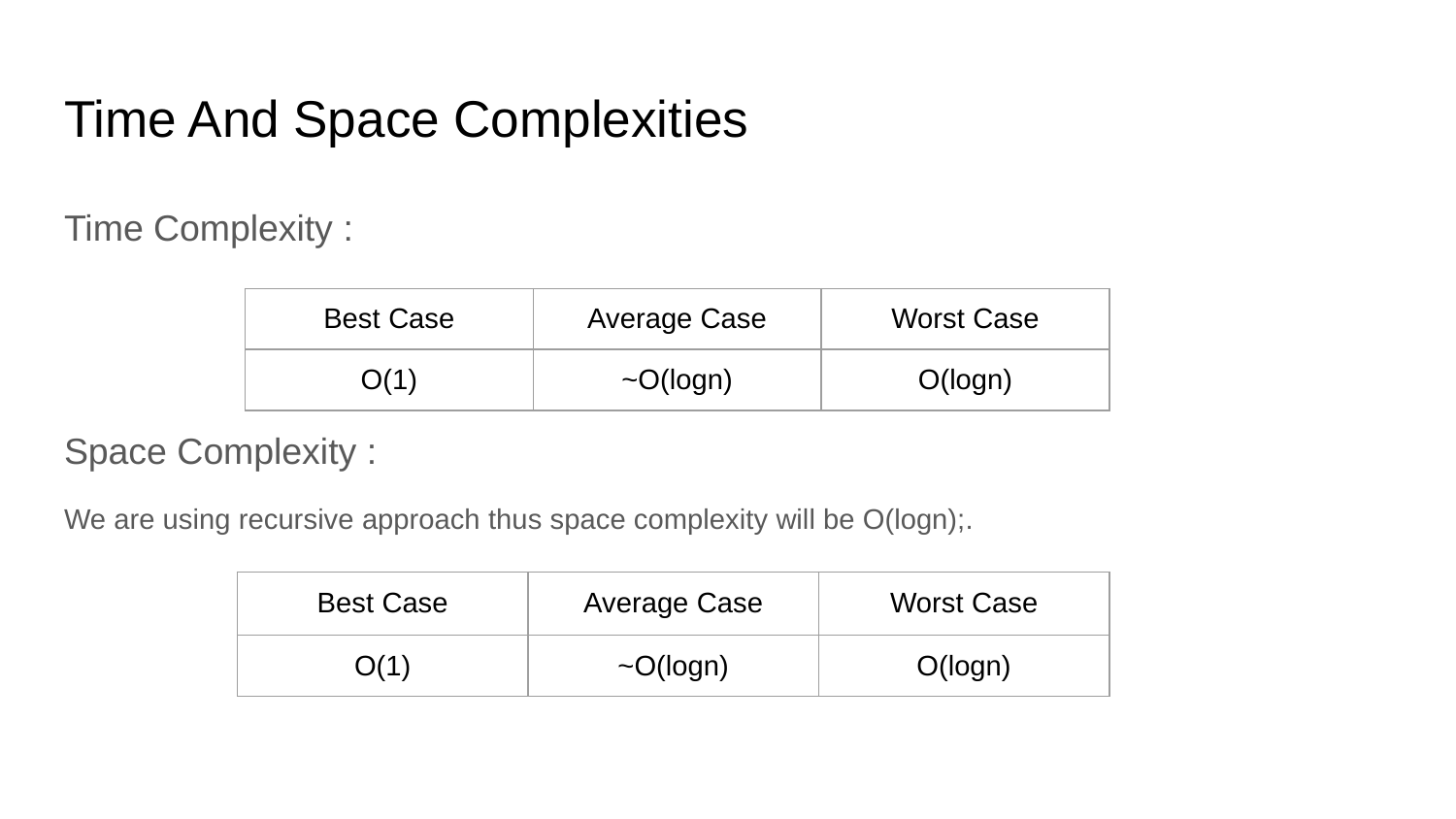

# Time And Space Complexities
Time Complexity :

Space Complexity :
We are using recursive approach thus space complexity will be O(logn);.
| Best Case | Average Case | Worst Case |
| --- | --- | --- |
| O(1) | ~O(logn) | O(logn) |
| Best Case | Average Case | Worst Case |
| --- | --- | --- |
| O(1) | ~O(logn) | O(logn) |